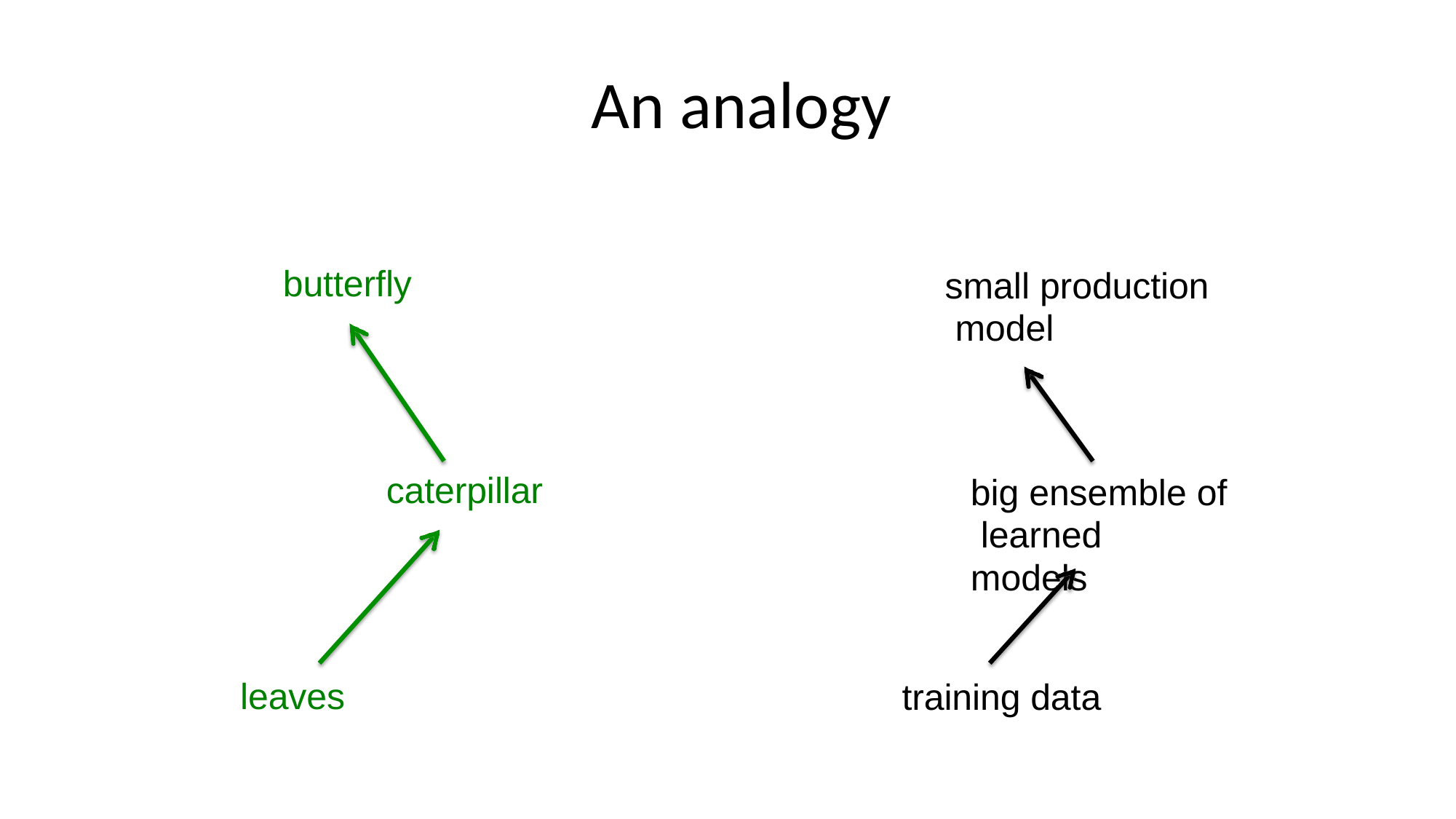

# An analogy
butterfly
small production  model

caterpillar
big ensemble of  learned models

leaves
training data